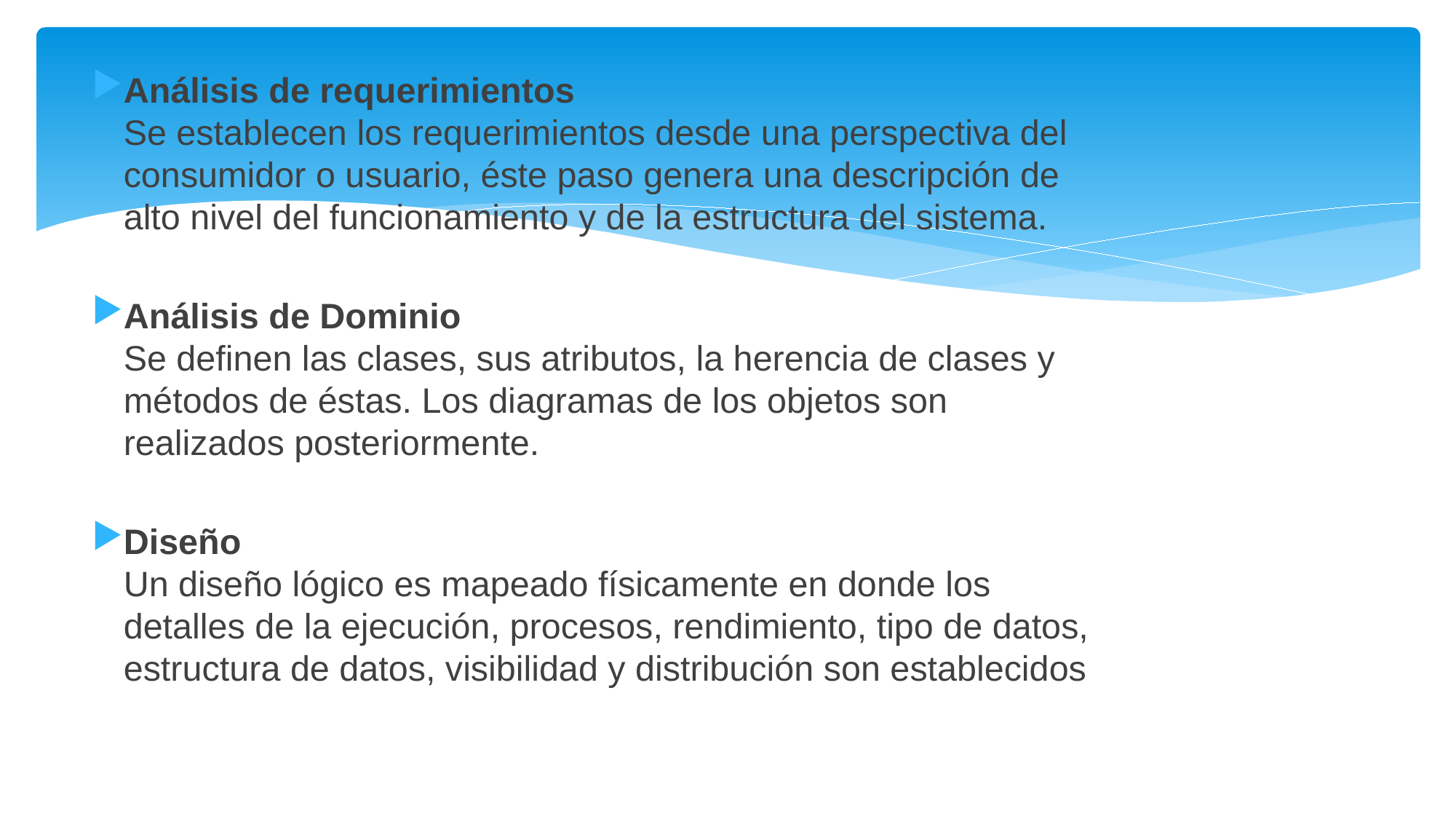

Análisis de requerimientos
Se establecen los requerimientos desde una perspectiva del consumidor o usuario, éste paso genera una descripción de alto nivel del funcionamiento y de la estructura del sistema.

Análisis de Dominio
Se definen las clases, sus atributos, la herencia de clases y métodos de éstas. Los diagramas de los objetos son realizados posteriormente.

Diseño
Un diseño lógico es mapeado físicamente en donde los detalles de la ejecución, procesos, rendimiento, tipo de datos, estructura de datos, visibilidad y distribución son establecidos